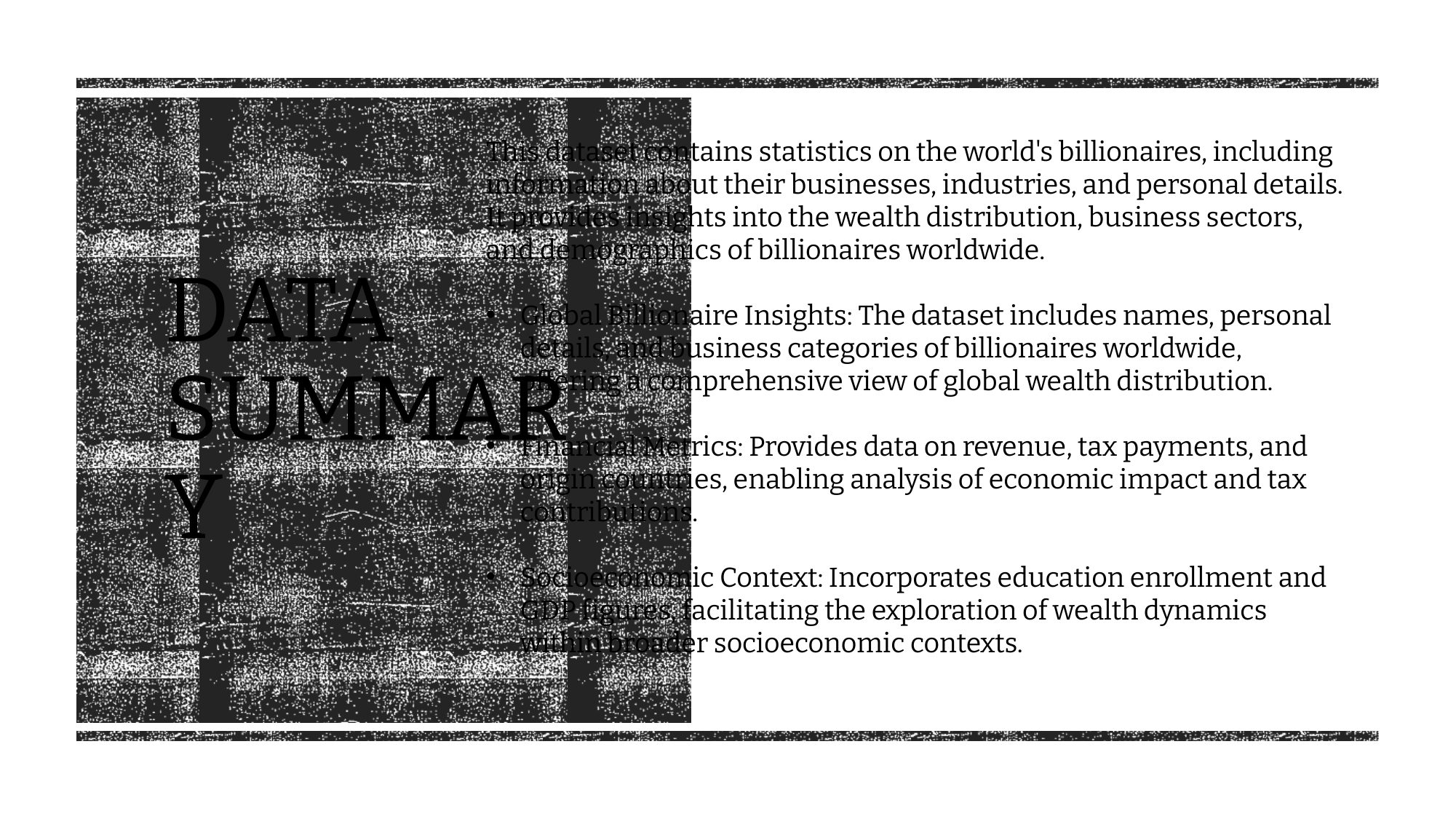

This dataset contains statistics on the world's billionaires, including information about their businesses, industries, and personal details. It provides insights into the wealth distribution, business sectors, and demographics of billionaires worldwide.

Global Billionaire Insights: The dataset includes names, personal details, and business categories of billionaires worldwide, offering a comprehensive view of global wealth distribution.

Financial Metrics: Provides data on revenue, tax payments, and origin countries, enabling analysis of economic impact and tax contributions.

Socioeconomic Context: Incorporates education enrollment and GDP figures, facilitating the exploration of wealth dynamics within broader socioeconomic contexts.

# Data Summary